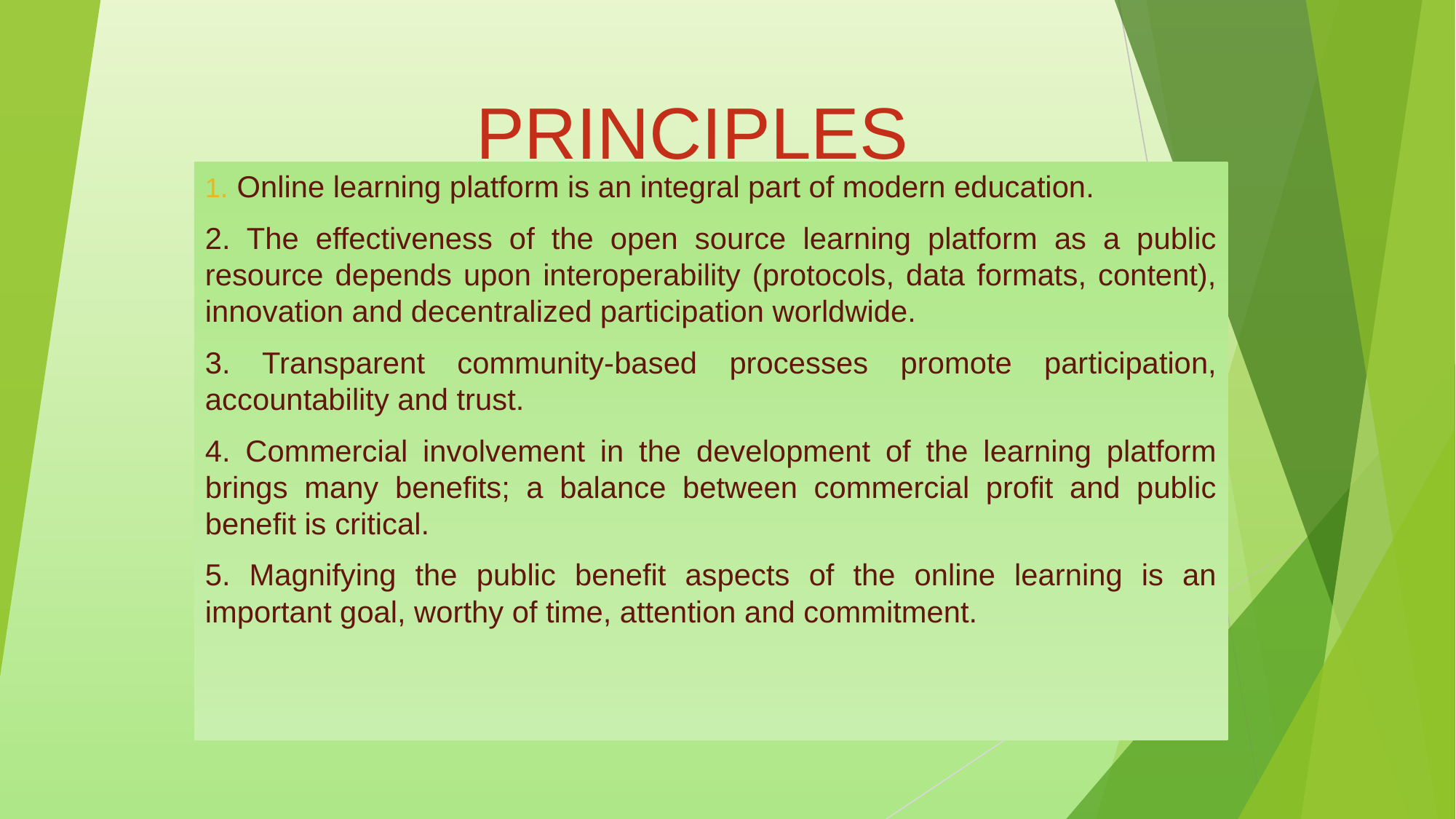

# PRINCIPLES
1. Online learning platform is an integral part of modern education.
2. The effectiveness of the open source learning platform as a public resource depends upon interoperability (protocols, data formats, content), innovation and decentralized participation worldwide.
3. Transparent community-based processes promote participation, accountability and trust.
4. Commercial involvement in the development of the learning platform brings many benefits; a balance between commercial profit and public benefit is critical.
5. Magnifying the public benefit aspects of the online learning is an important goal, worthy of time, attention and commitment.